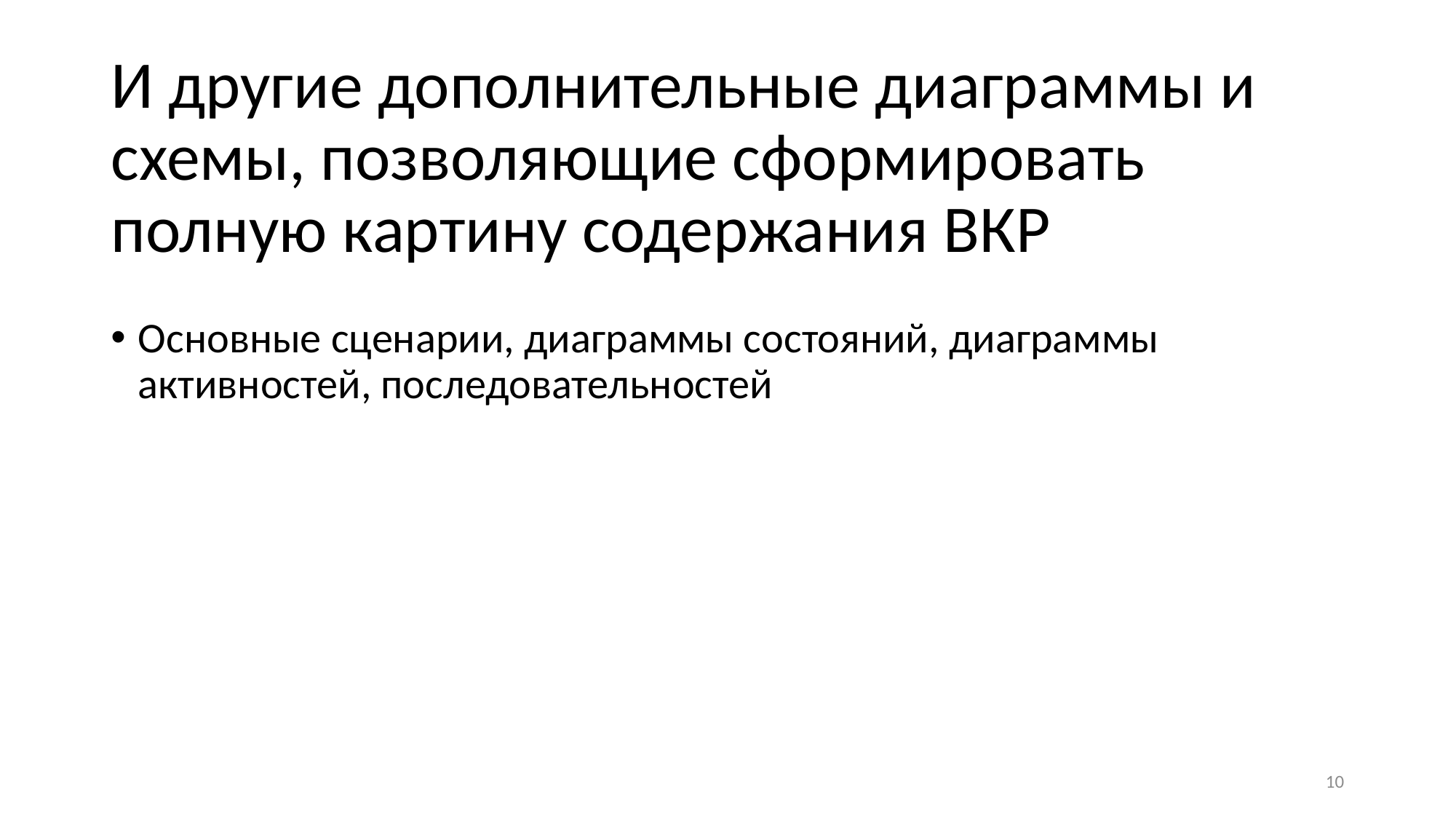

# И другие дополнительные диаграммы и схемы, позволяющие сформировать полную картину содержания ВКР
Основные сценарии, диаграммы состояний, диаграммы активностей, последовательностей
10